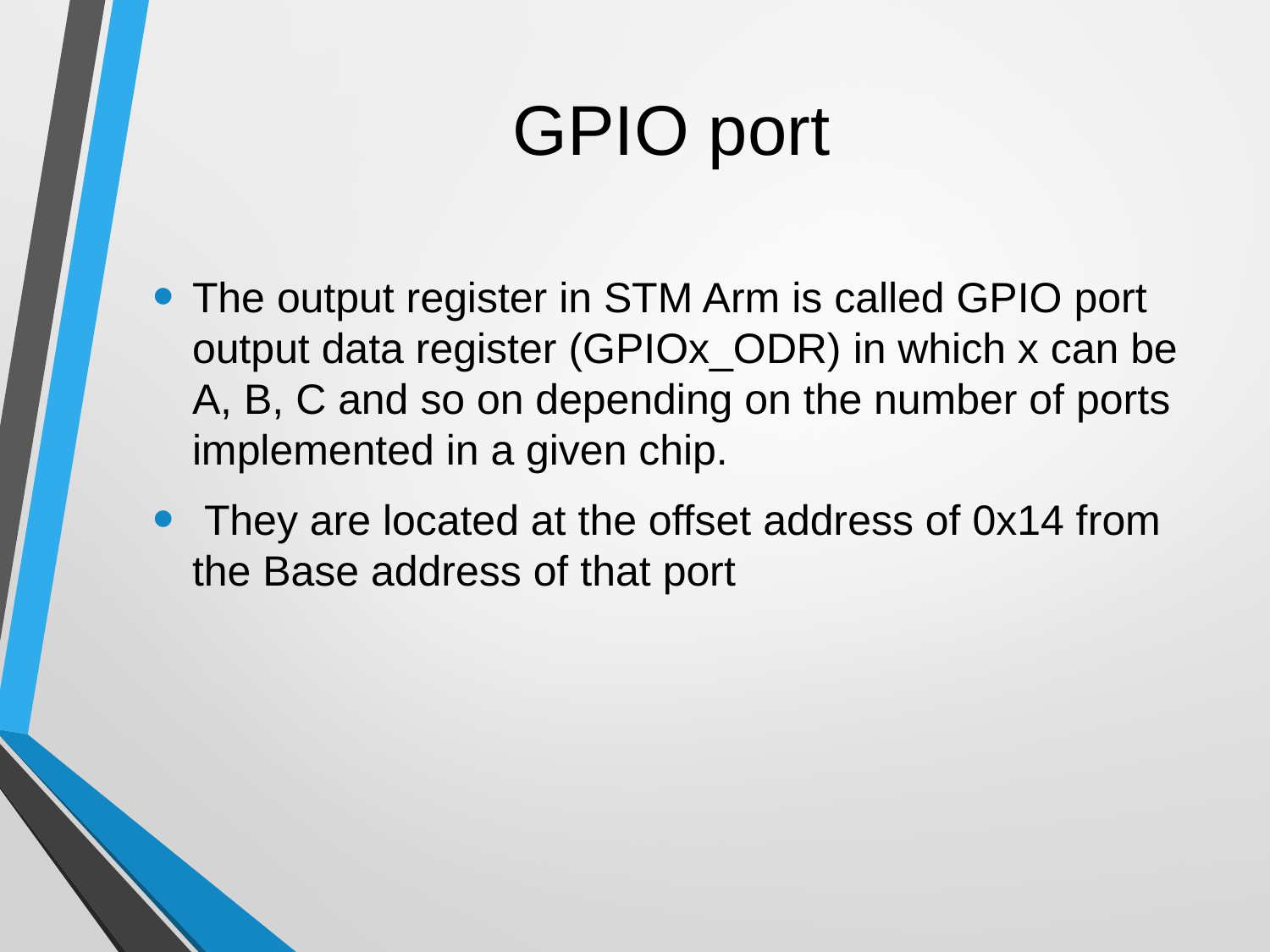

# GPIO port
The output register in STM Arm is called GPIO port output data register (GPIOx_ODR) in which x can be A, B, C and so on depending on the number of ports implemented in a given chip.
 They are located at the offset address of 0x14 from the Base address of that port